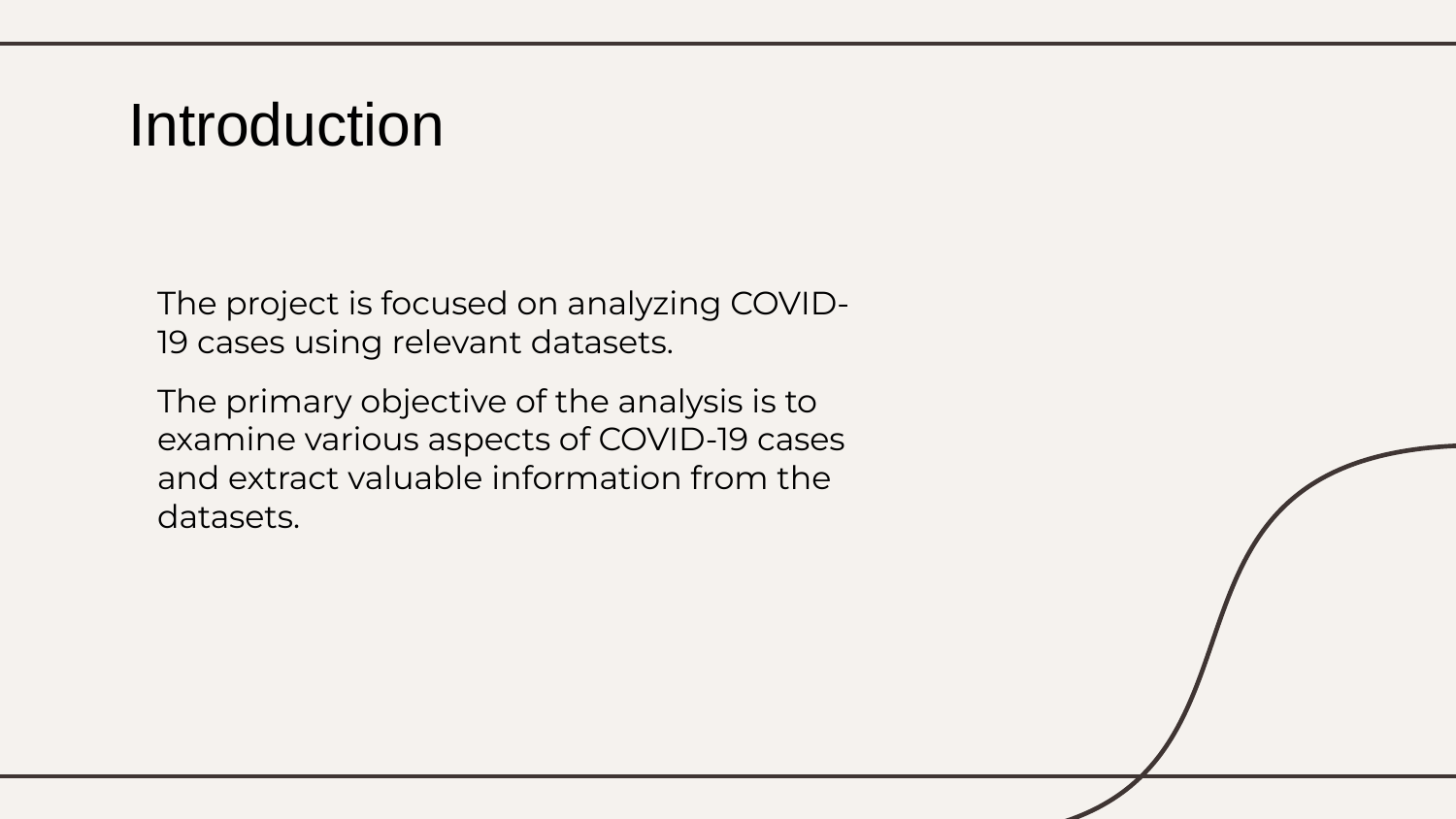

# Introduction
The project is focused on analyzing COVID-19 cases using relevant datasets.
The primary objective of the analysis is to examine various aspects of COVID-19 cases and extract valuable information from the datasets.